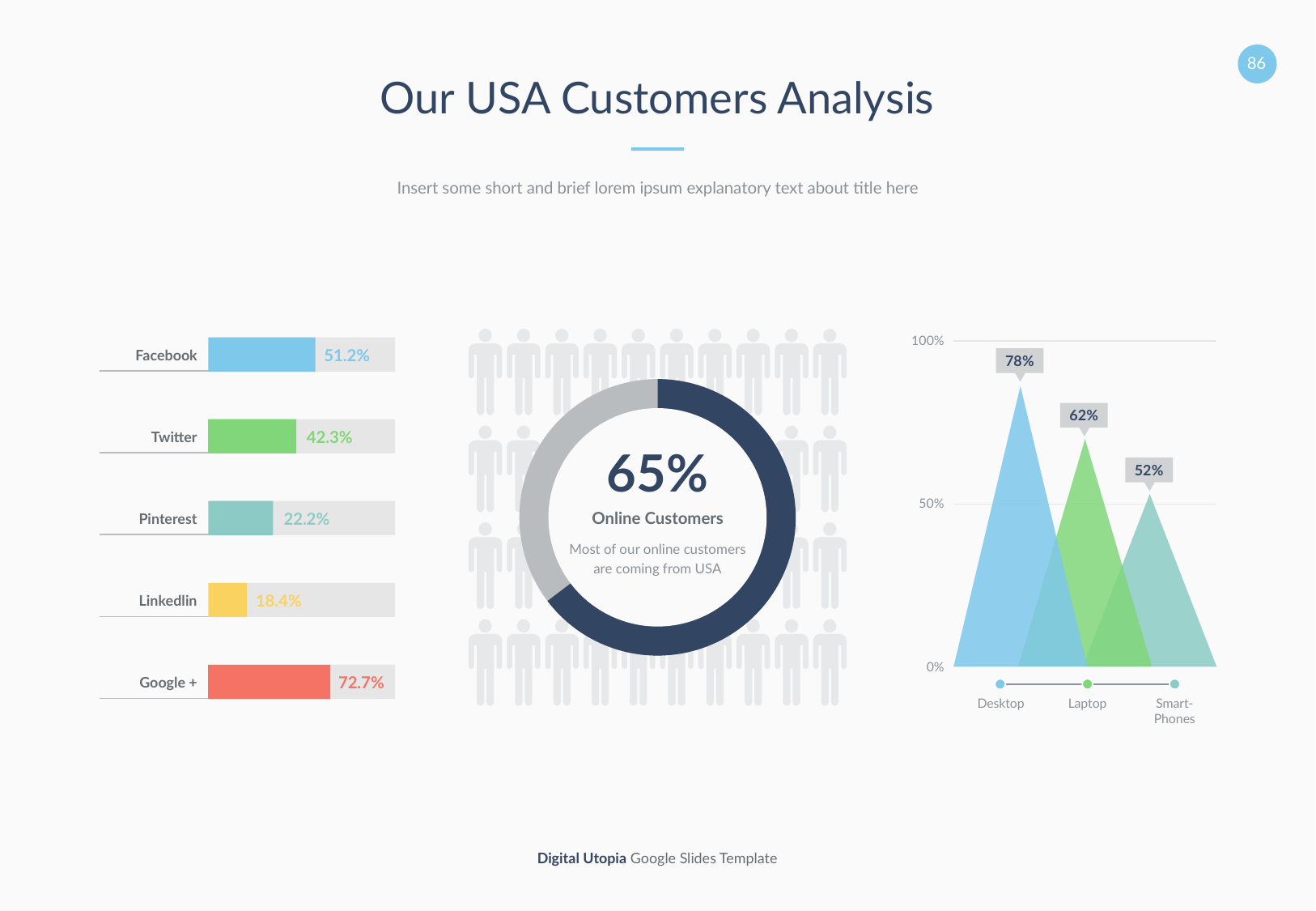

Our USA Customers Analysis
Insert some short and brief lorem ipsum explanatory text about title here

65%
Online Customers
Most of our online customers are coming from USA
100%

78%

62%

52%

50%
0%

Desktop
Laptop
Smart-
Phones

51.2%
Facebook

42.3%
Twitter

22.2%
Pinterest

18.4%
Linkedlin

72.7%
Google +